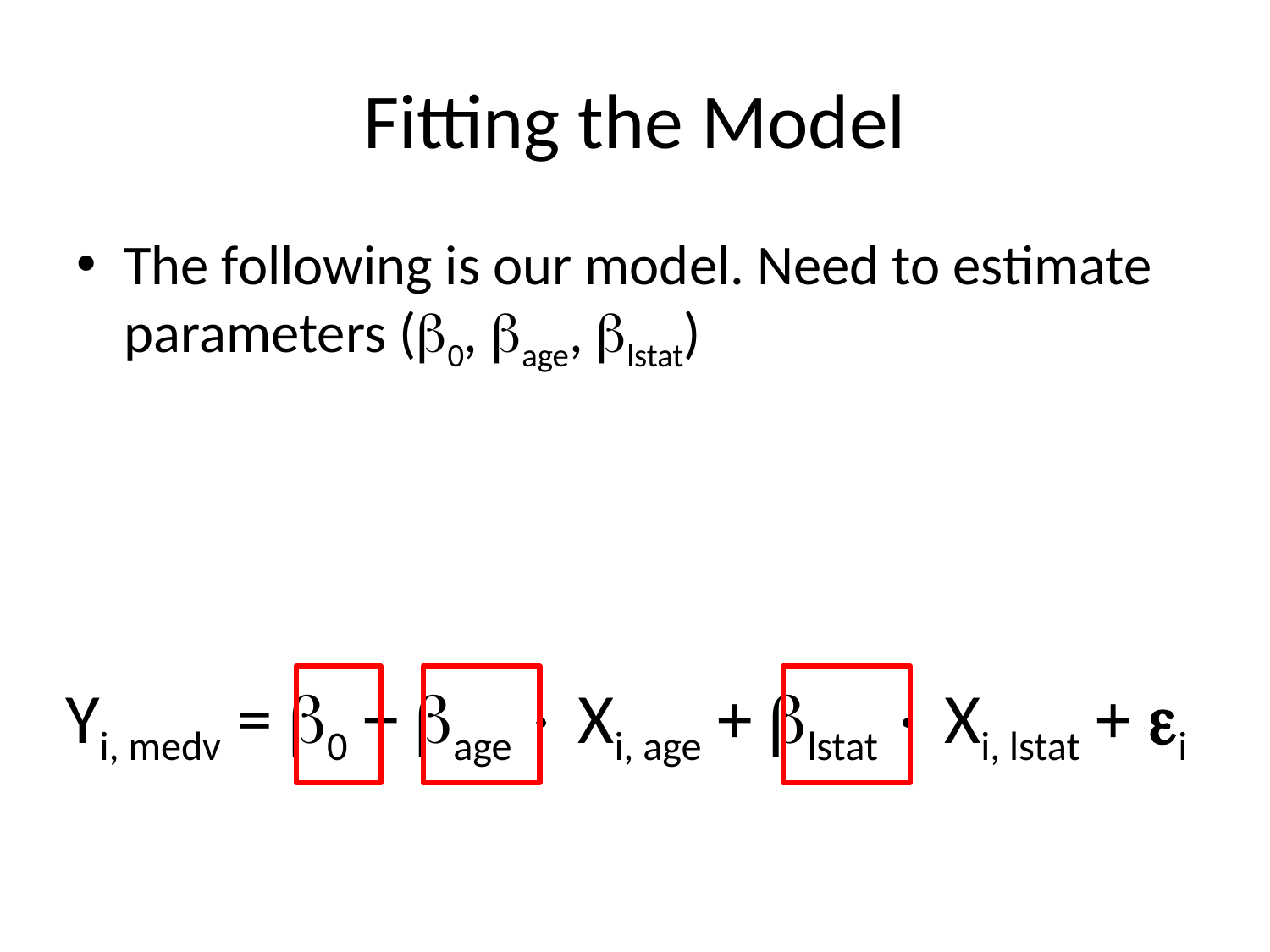

# Fitting the Model
The following is our model. Need to estimate parameters (β0, βage, βlstat)
Yi, medv = β0 + βage ⋅ Xi, age + βlstat ⋅ Xi, lstat + εi